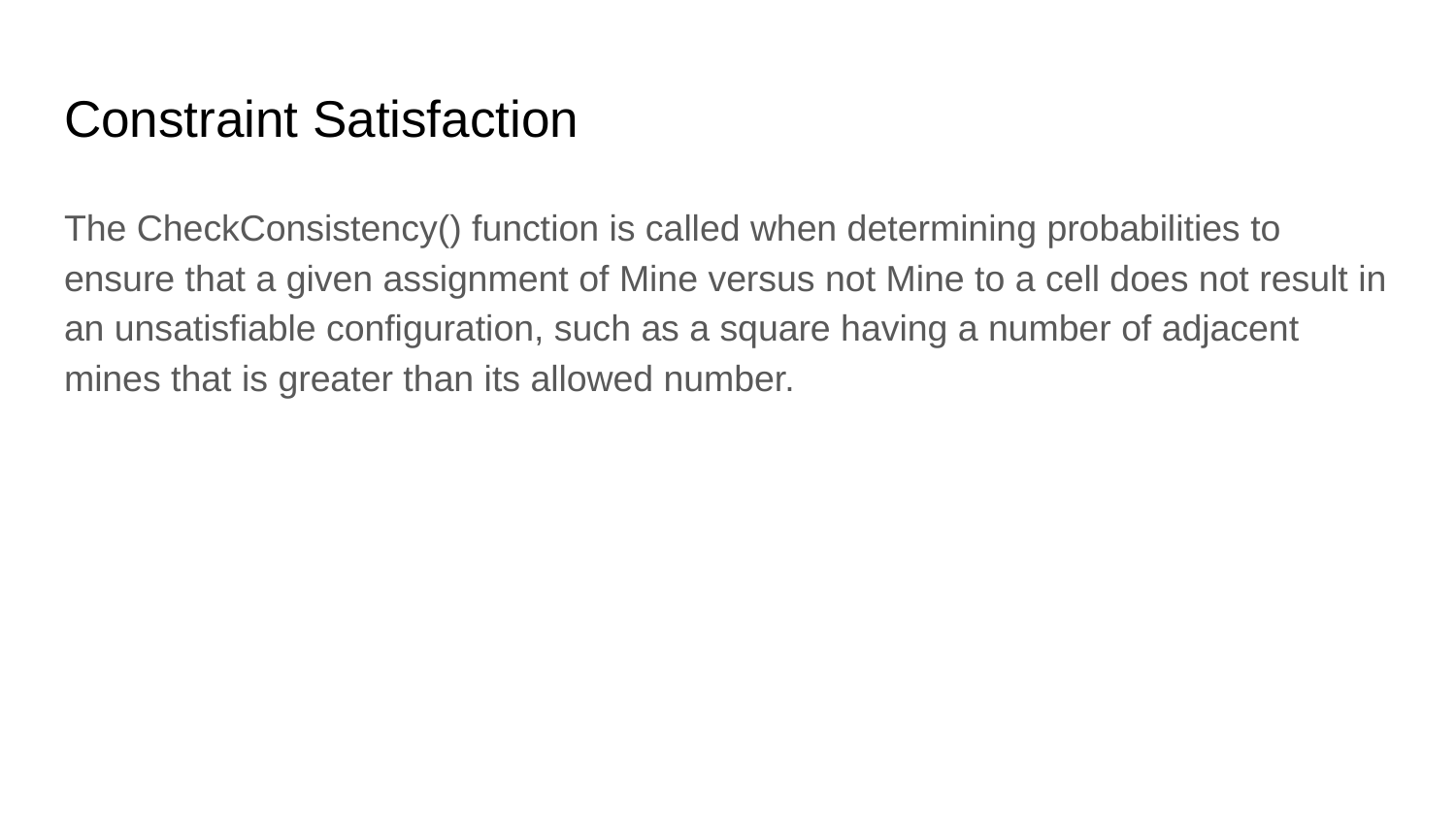

# Constraint Satisfaction
The CheckConsistency() function is called when determining probabilities to ensure that a given assignment of Mine versus not Mine to a cell does not result in an unsatisfiable configuration, such as a square having a number of adjacent mines that is greater than its allowed number.